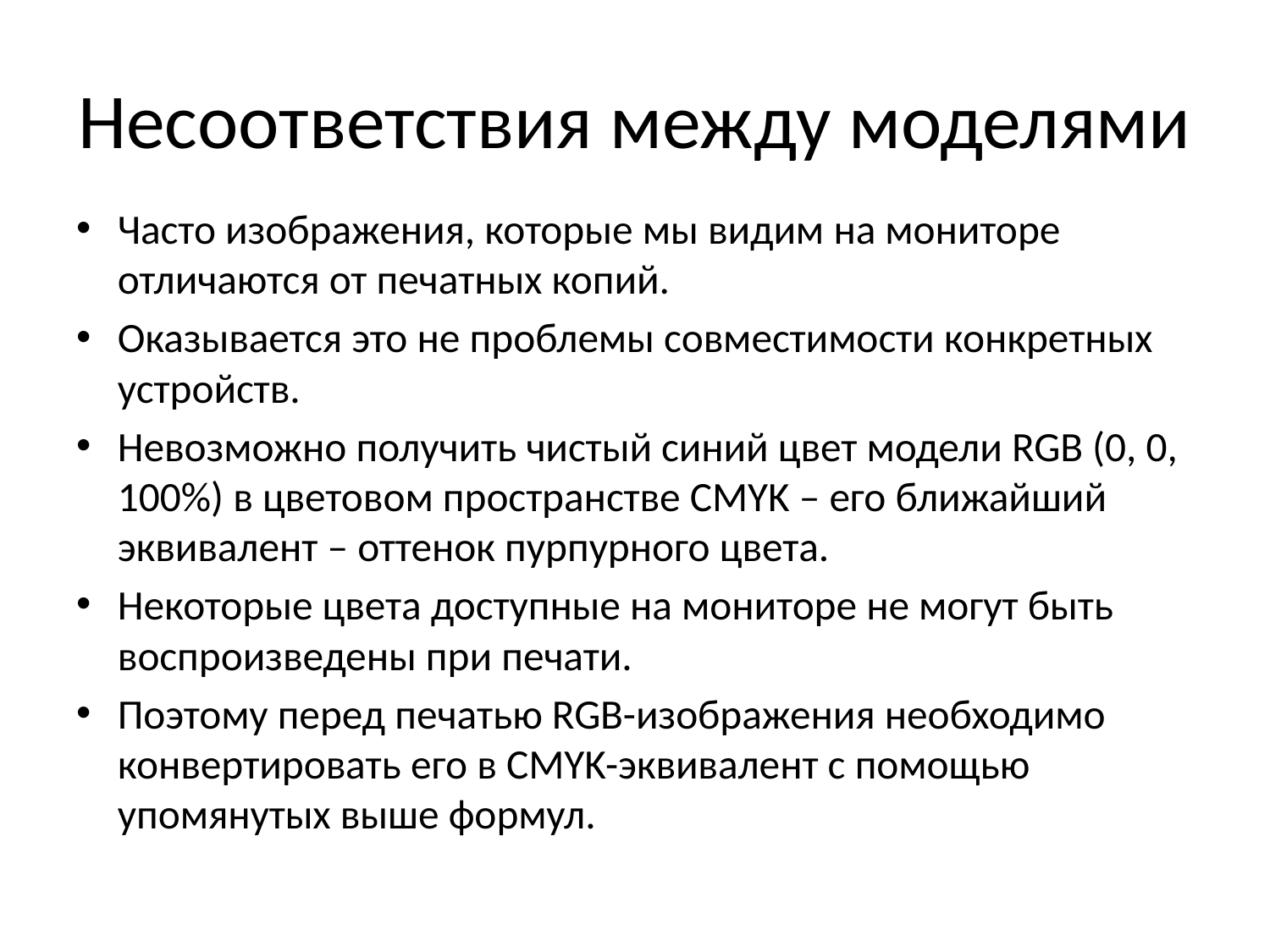

# Несоответствия между моделями
Часто изображения, которые мы видим на мониторе отличаются от печатных копий.
Оказывается это не проблемы совместимости конкретных устройств.
Невозможно получить чистый синий цвет модели RGB (0, 0, 100%) в цветовом пространстве CMYK – его ближайший эквивалент – оттенок пурпурного цвета.
Некоторые цвета доступные на мониторе не могут быть воспроизведены при печати.
Поэтому перед печатью RGB-изображения необходимо конвертировать его в CMYK-эквивалент с помощью упомянутых выше формул.